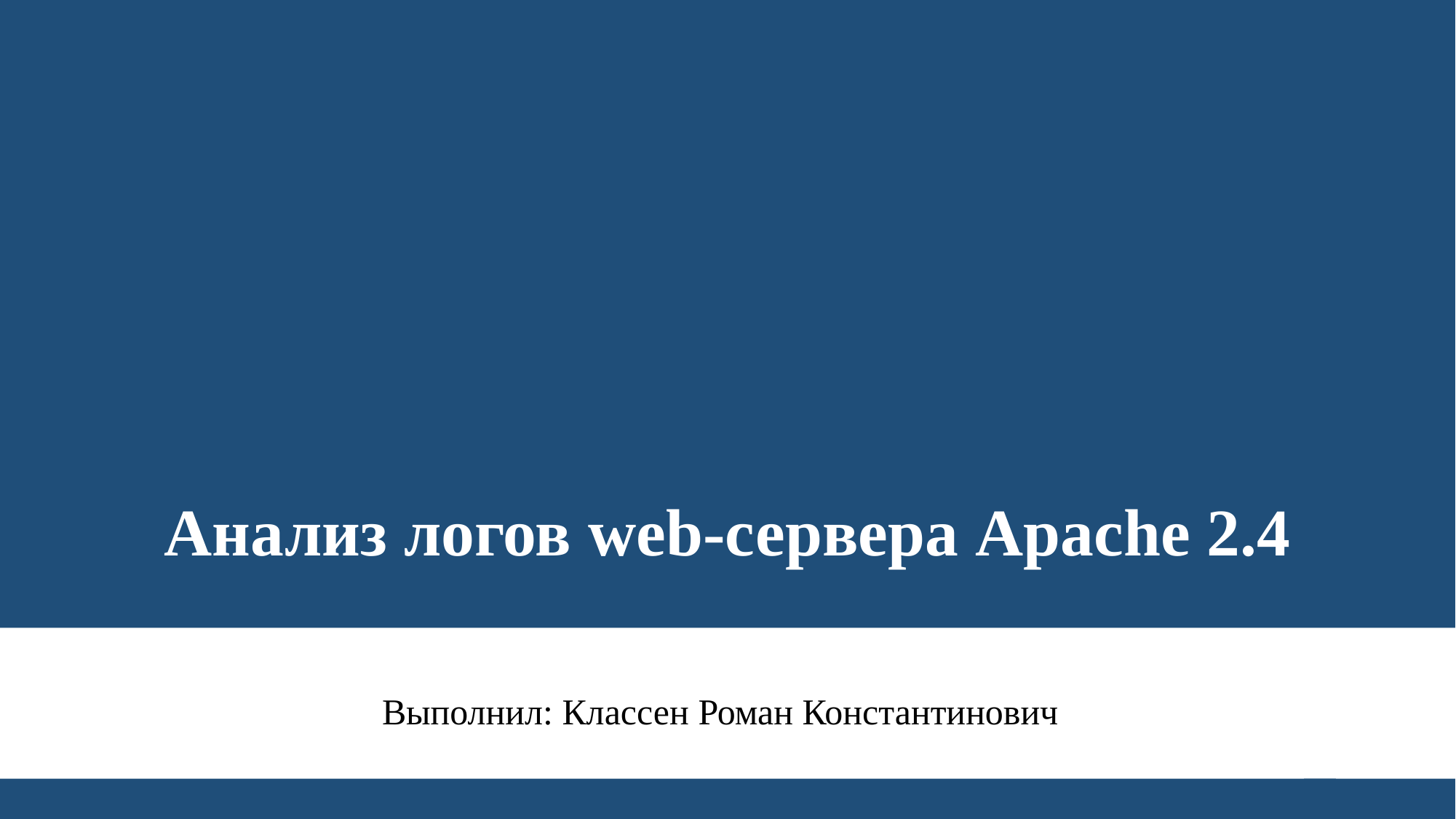

# Анализ логов web-сервера Apache 2.4
Выполнил: Классен Роман Константинович